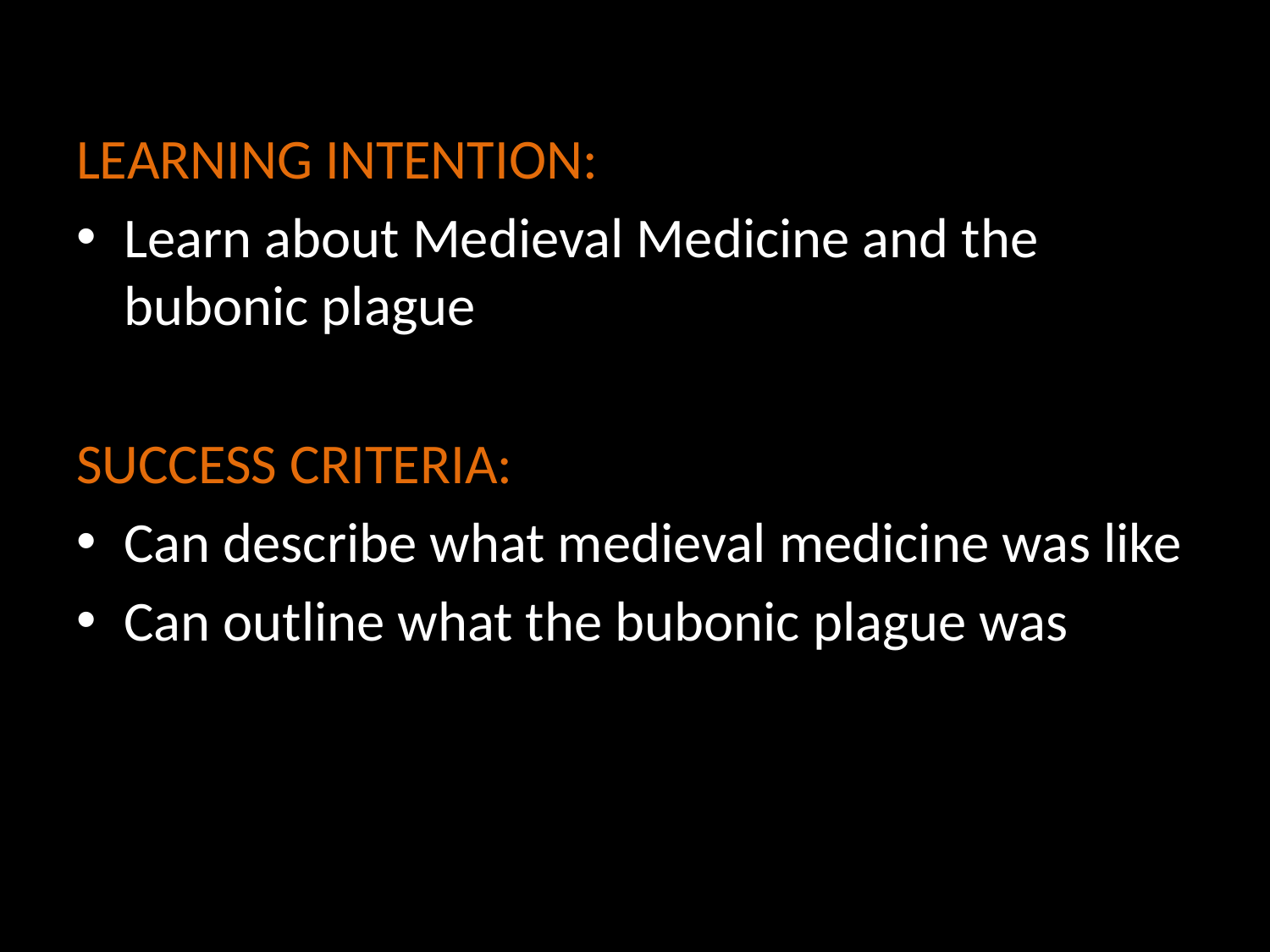

LEARNING INTENTION:
Learn about Medieval Medicine and the bubonic plague

SUCCESS CRITERIA:
Can describe what medieval medicine was like
Can outline what the bubonic plague was